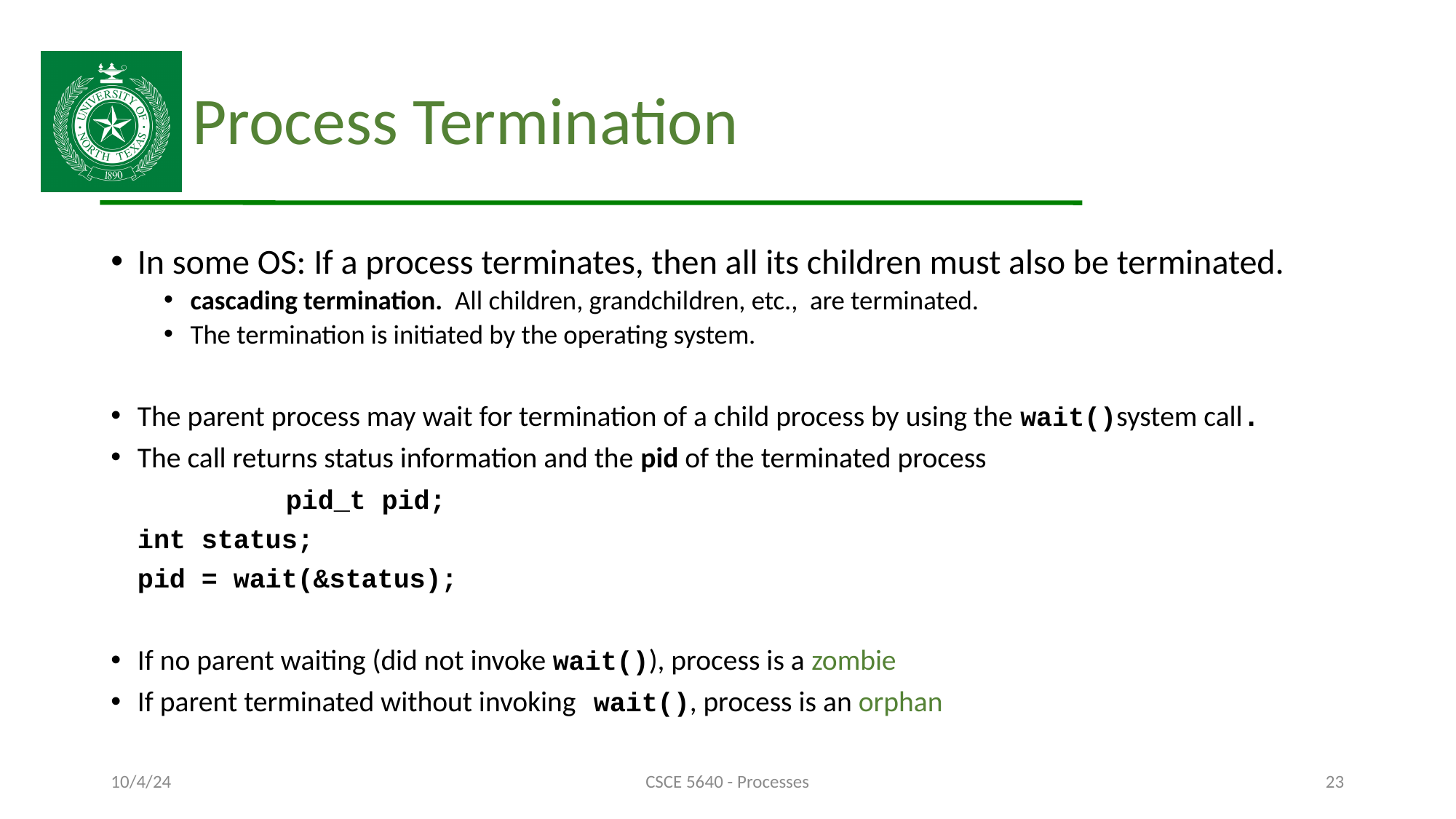

# Process Termination

In some OS: If a process terminates, then all its children must also be terminated.
cascading termination.  All children, grandchildren, etc.,  are terminated.
The termination is initiated by the operating system.

The parent process may wait for termination of a child process by using the wait()system call.
The call returns status information and the pid of the terminated process
      	pid_t pid;
			int status;
			pid = wait(&status);

If no parent waiting (did not invoke wait()), process is a zombie
If parent terminated without invoking wait(), process is an orphan
10/4/24
CSCE 5640 - Processes
23